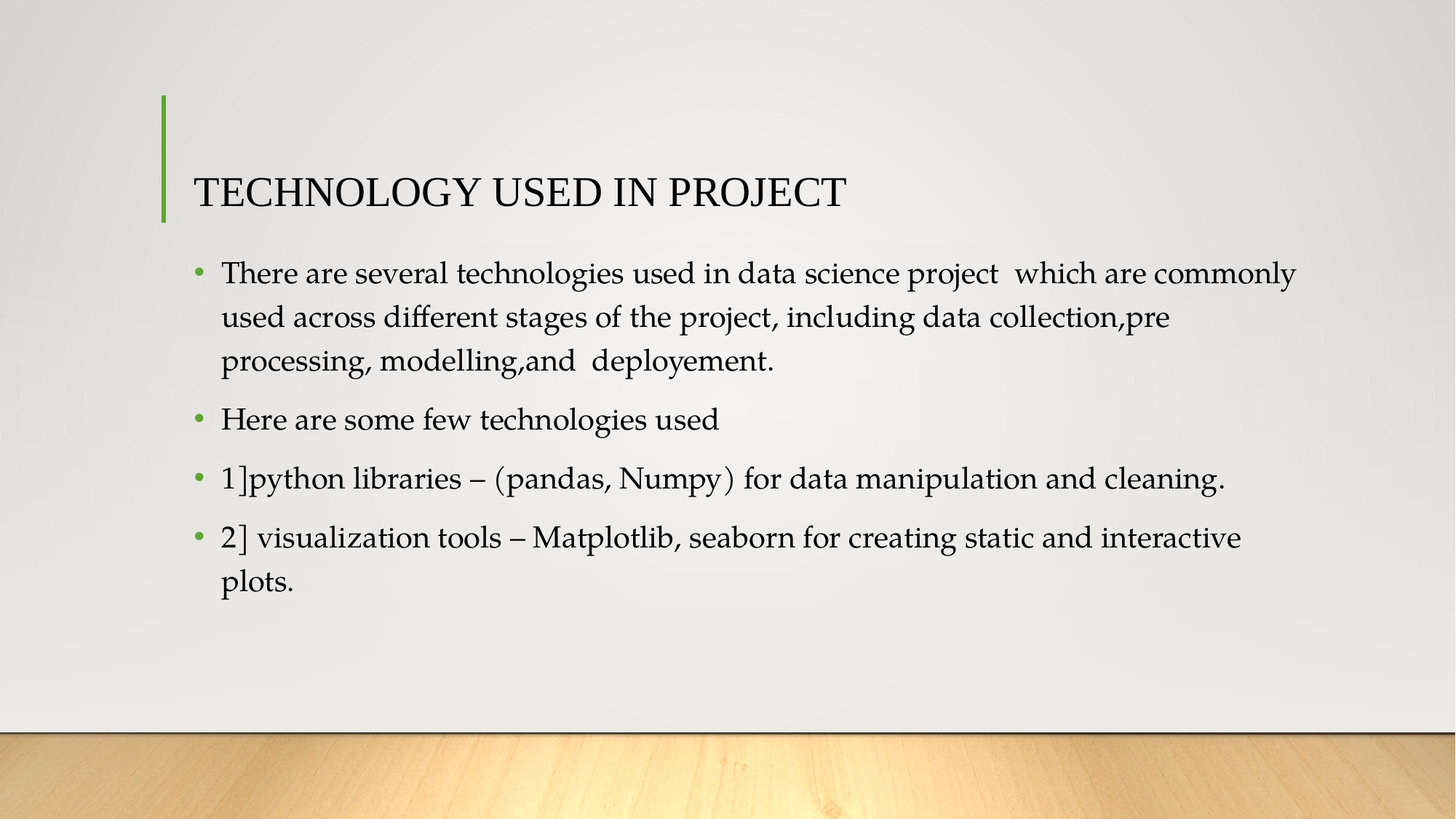

# TECHNOLOGY USED IN PROJECT
There are several technologies used in data science project  which are commonly used across different stages of the project, including data collection,pre processing, modelling,and  deployement.
Here are some few technologies used
1]python libraries – (pandas, Numpy) for data manipulation and cleaning.
2] visualization tools – Matplotlib, seaborn for creating static and interactive plots.